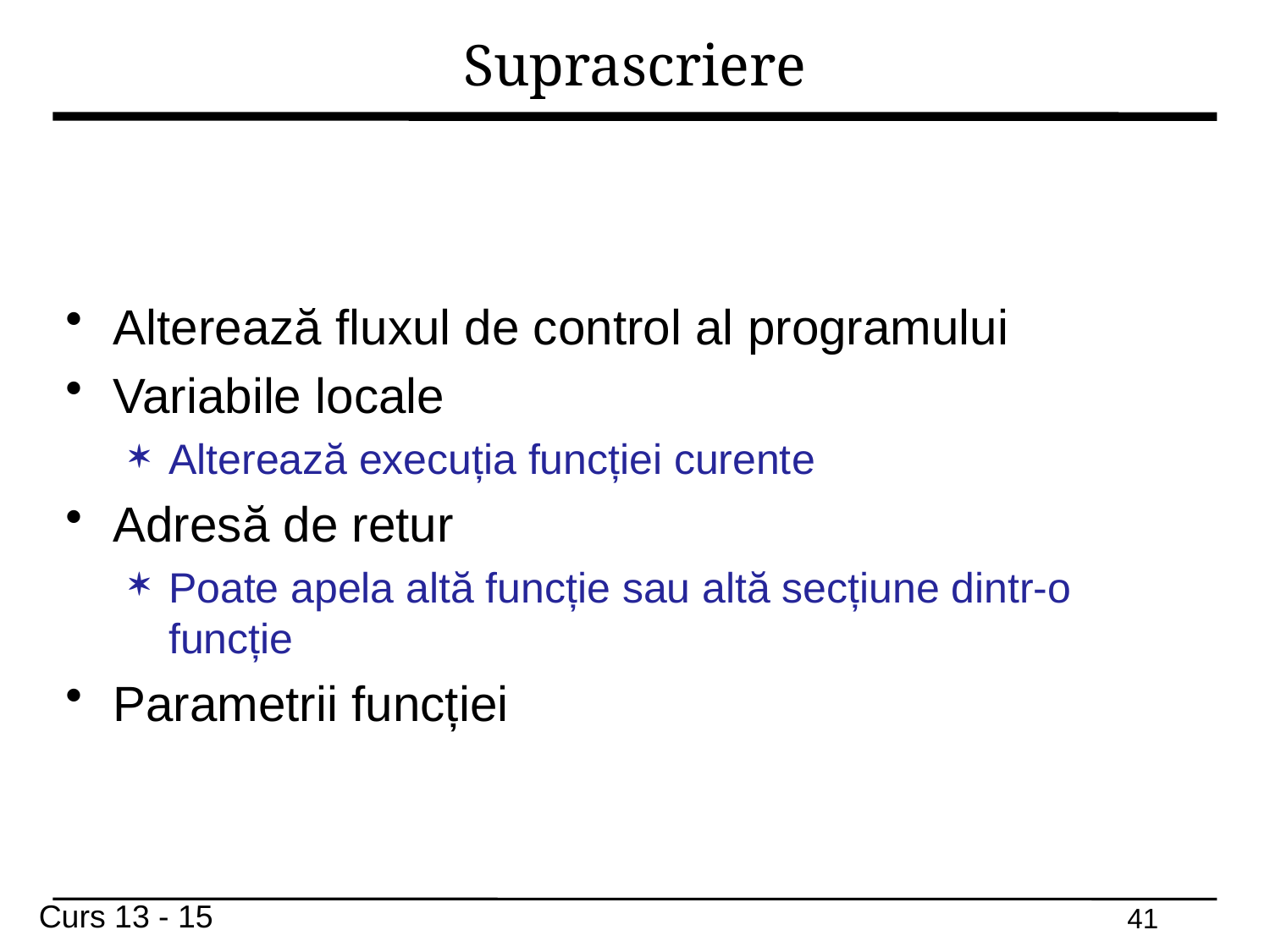

# Suprascriere
Alterează fluxul de control al programului
Variabile locale
Alterează execuția funcției curente
Adresă de retur
Poate apela altă funcție sau altă secțiune dintr-o funcție
Parametrii funcției